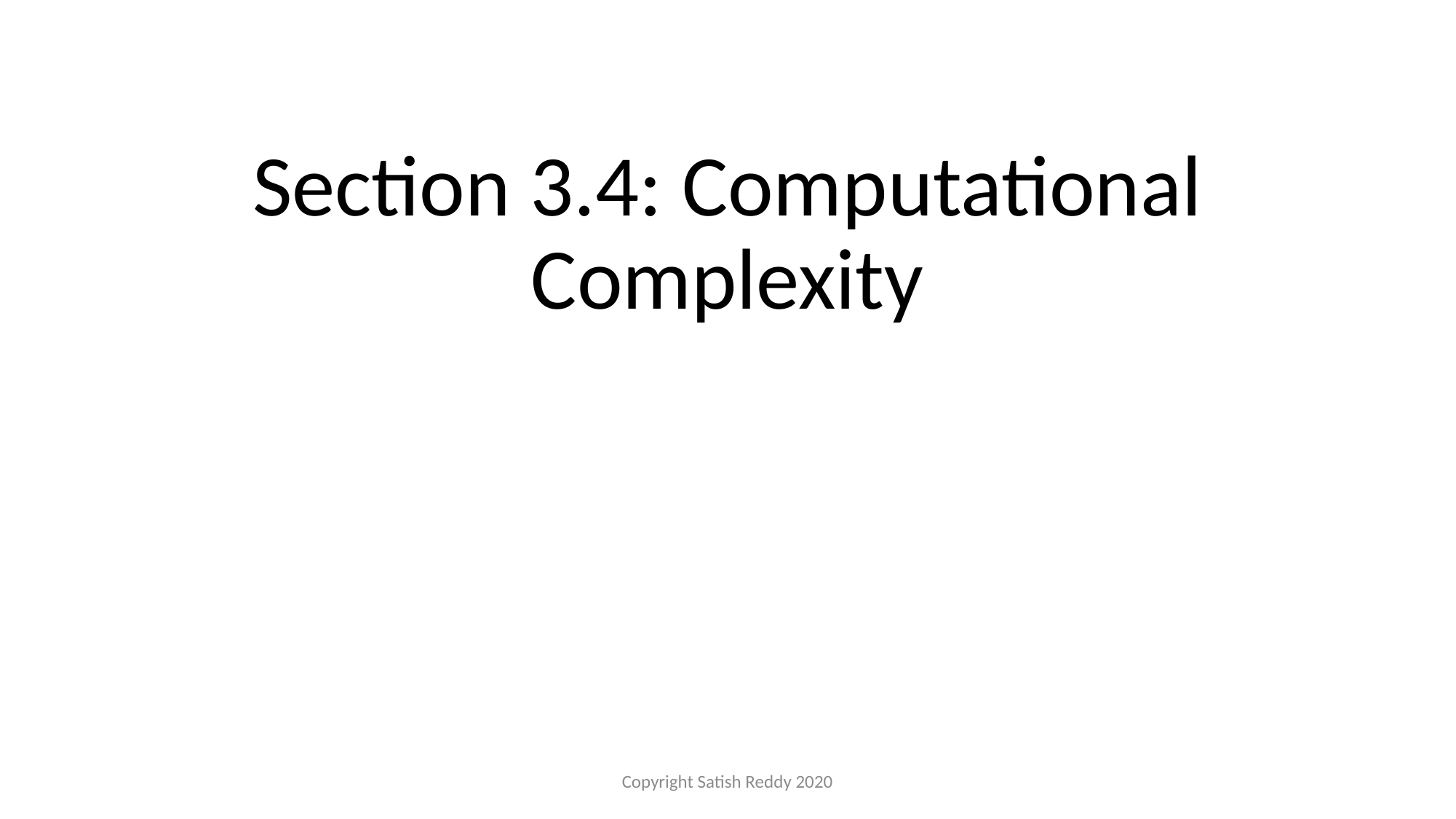

# Section 3.4: Computational Complexity
Copyright Satish Reddy 2020